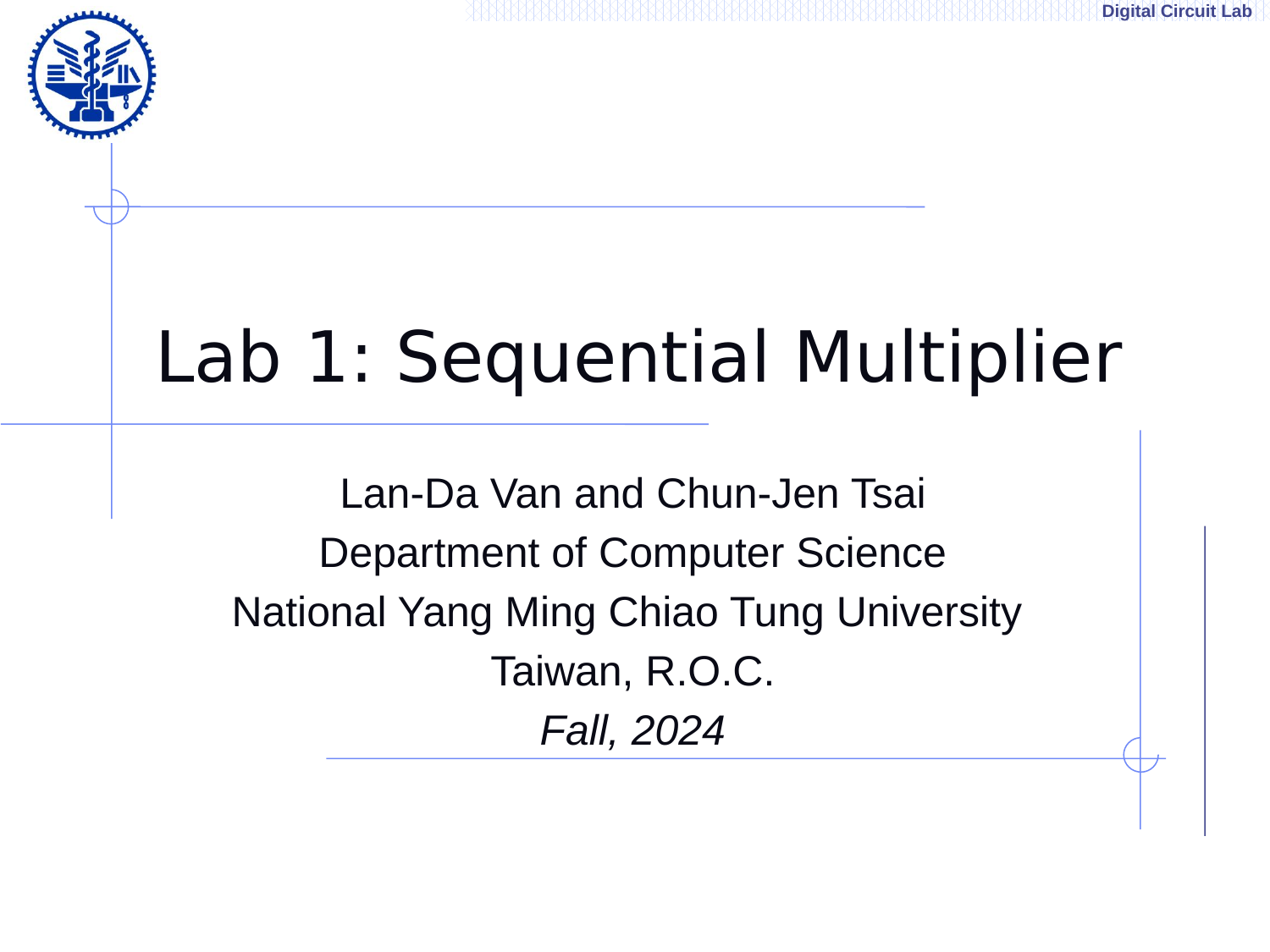

# Lab 1: Sequential Multiplier
Lan-Da Van and Chun-Jen Tsai
Department of Computer Science
National Yang Ming Chiao Tung University
Taiwan, R.O.C.
Fall, 2024